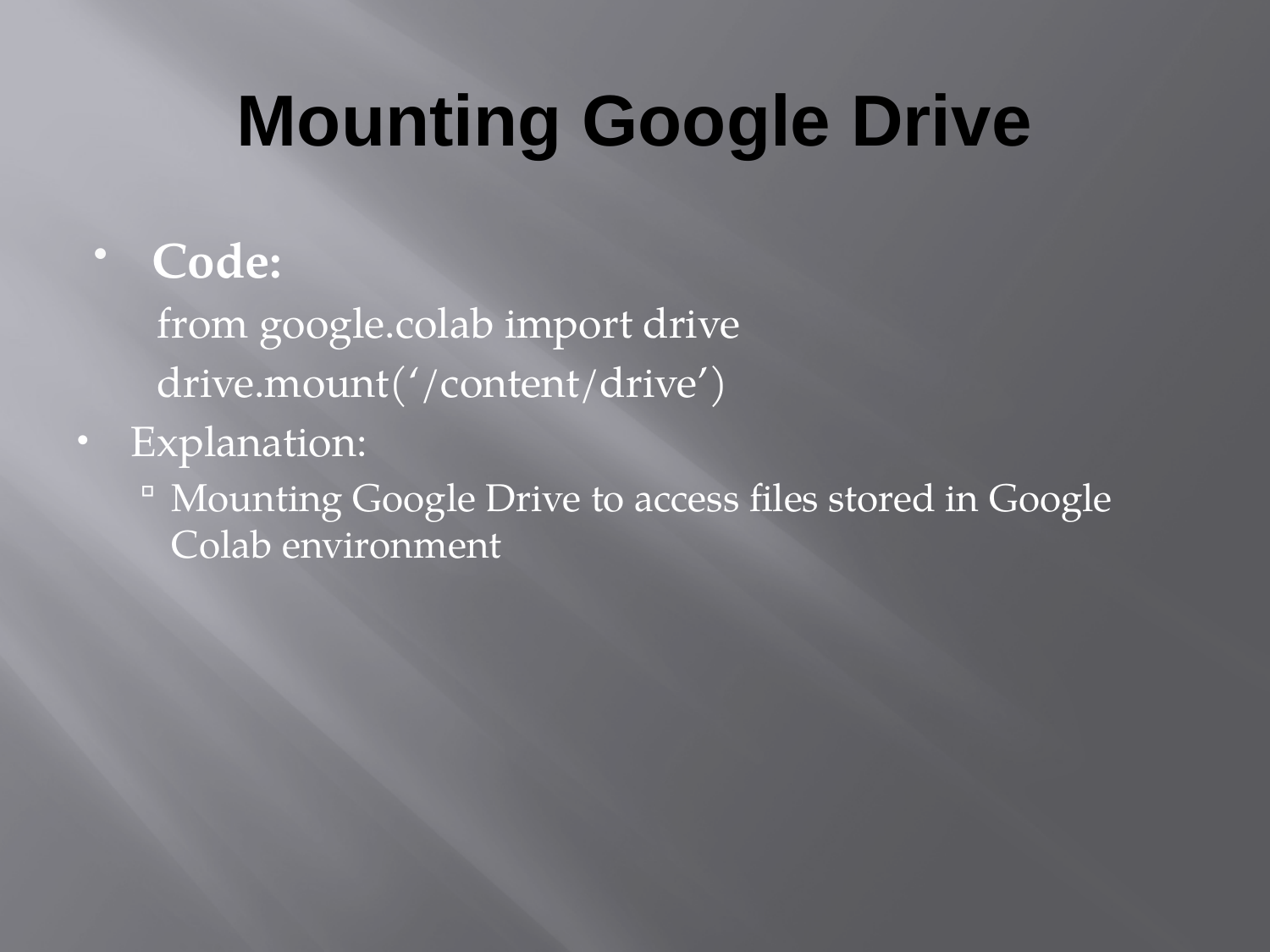

# Mounting Google Drive
Code:
from google.colab import drive
drive.mount(‘/content/drive’)
    Explanation:
Mounting Google Drive to access files stored in Google       Colab environment